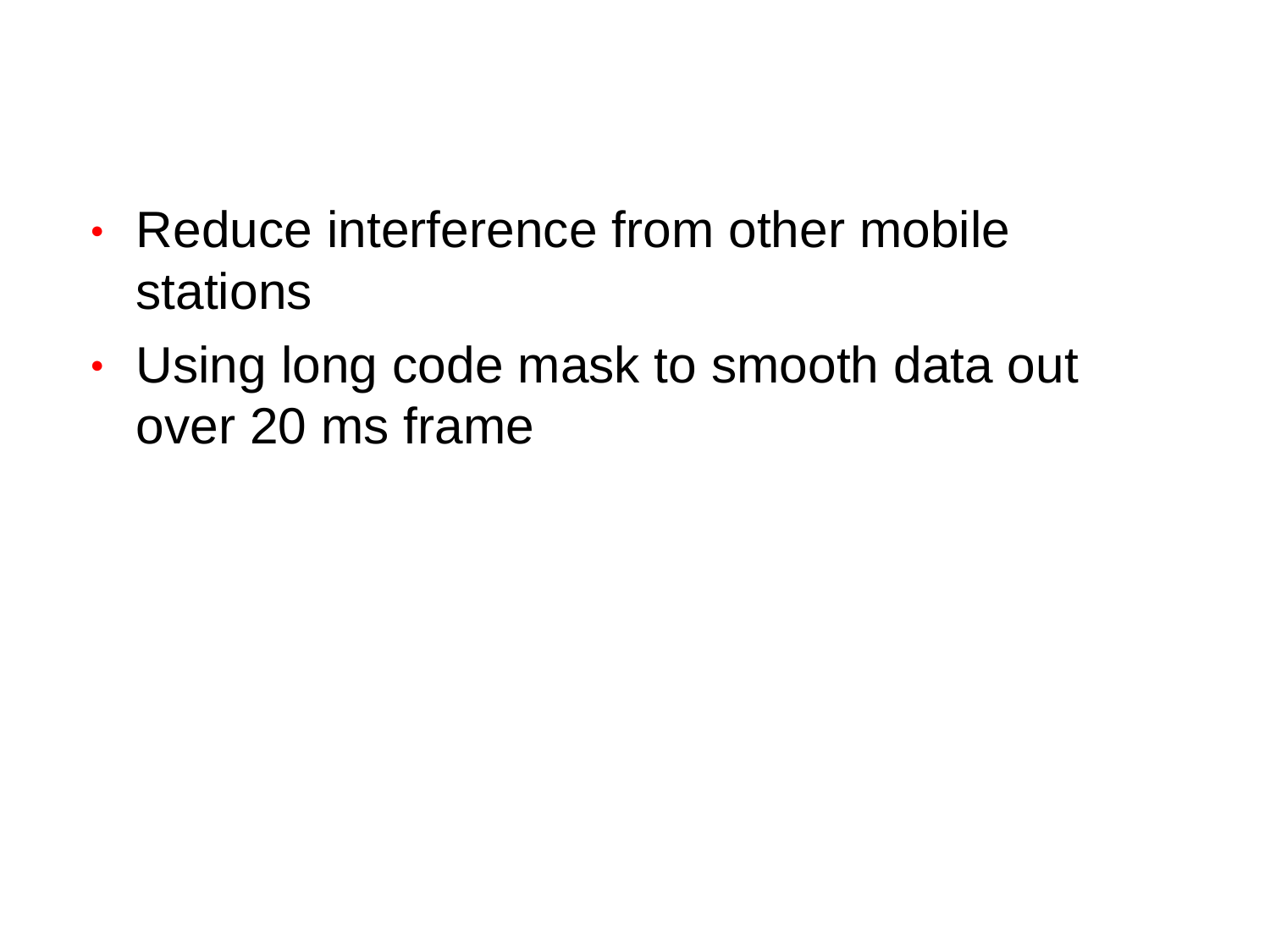

Data Burst Randomizer
Reduce interference from other mobile stations
Using long code mask to smooth data out over 20 ms frame